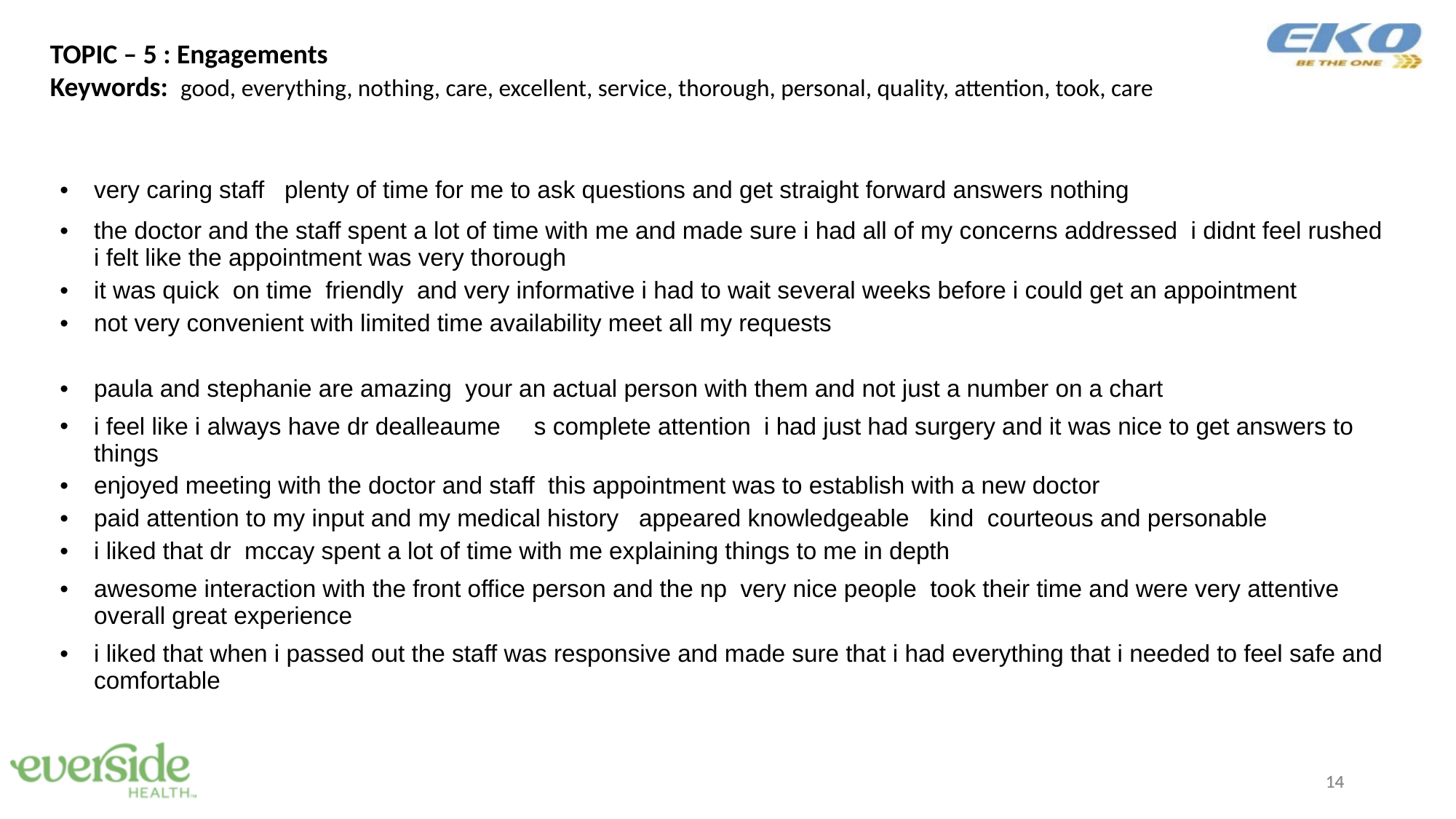

TOPIC – 5 : Engagements
Keywords:  good, everything, nothing, care, excellent, service, thorough, personal, quality, attention, took, care
|  |
| --- |
| very caring staff plenty of time for me to ask questions and get straight forward answers nothing |
| the doctor and the staff spent a lot of time with me and made sure i had all of my concerns addressed i didnt feel rushed i felt like the appointment was very thorough |
| it was quick on time friendly and very informative i had to wait several weeks before i could get an appointment |
| not very convenient with limited time availability meet all my requests |
|  |
| paula and stephanie are amazing your an actual person with them and not just a number on a chart |
| i feel like i always have dr dealleaume s complete attention i had just had surgery and it was nice to get answers to things |
| enjoyed meeting with the doctor and staff this appointment was to establish with a new doctor |
| paid attention to my input and my medical history appeared knowledgeable kind courteous and personable |
| i liked that dr mccay spent a lot of time with me explaining things to me in depth |
| awesome interaction with the front office person and the np very nice people took their time and were very attentive overall great experience |
| i liked that when i passed out the staff was responsive and made sure that i had everything that i needed to feel safe and comfortable |

14
14